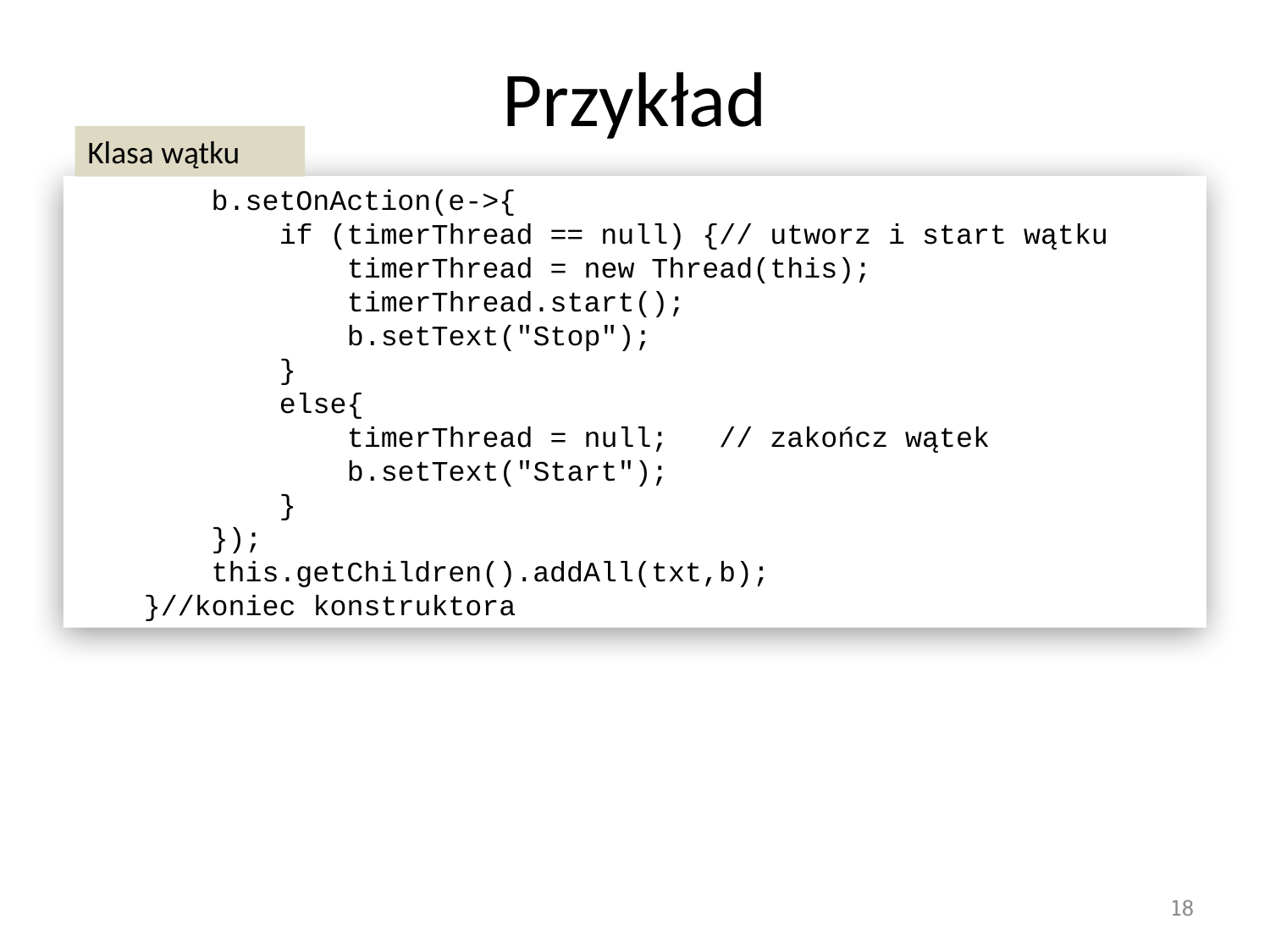

# Przykład
Klasa wątku
        b.setOnAction(e->{
            if (timerThread == null) {// utworz i start wątku
                timerThread = new Thread(this);
                timerThread.start();
                b.setText("Stop");
            }
            else{
                timerThread = null;   // zakończ wątek
                b.setText("Start");
            }
        });
        this.getChildren().addAll(txt,b);
    }//koniec konstruktora
18